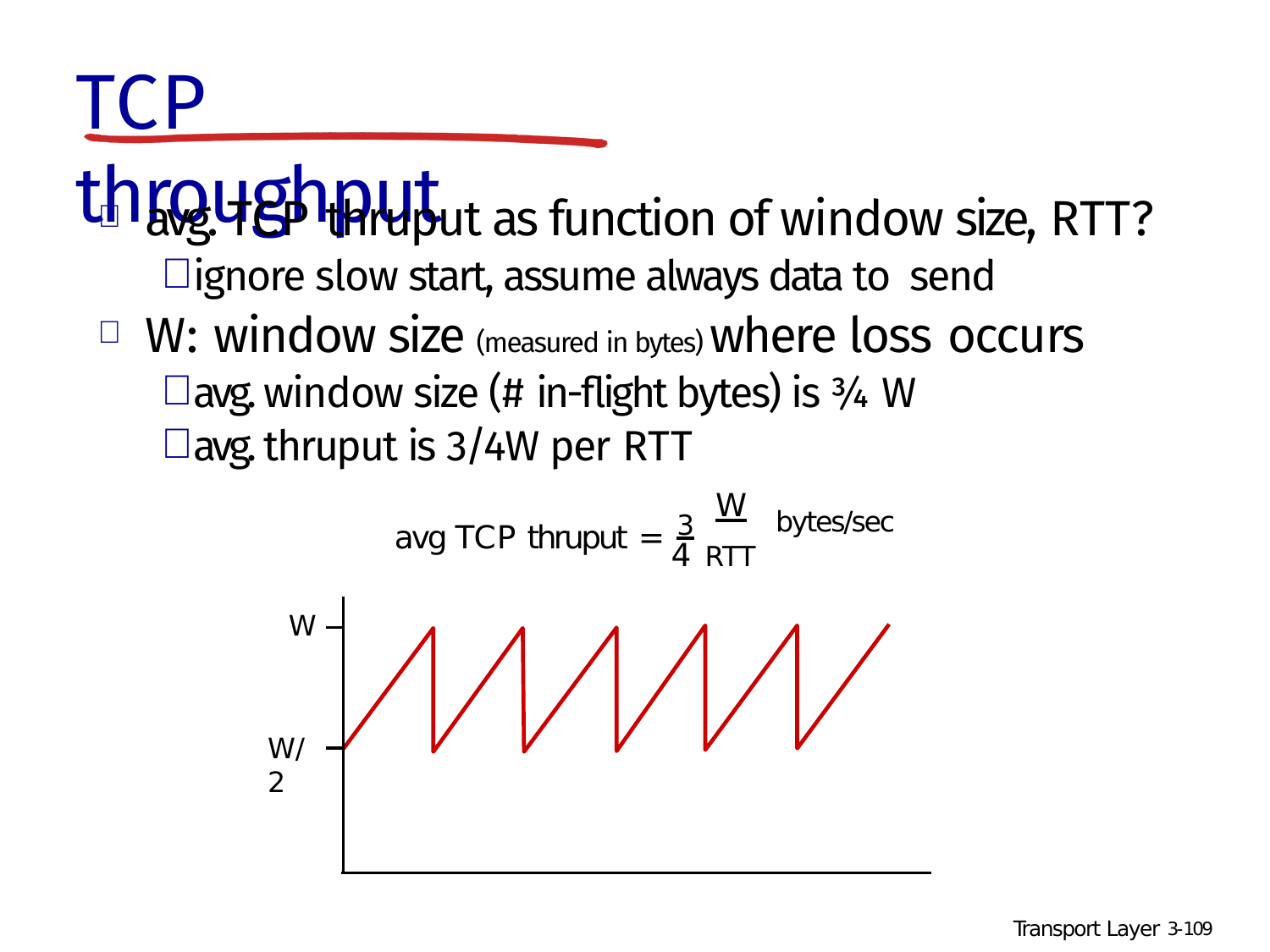

# TCP throughput

avg. TCP thruput as function of window size, RTT?
ignore slow start, assume always data to send
W: window size (measured in bytes) where loss occurs
avg. window size (# in-flight bytes) is ¾ W
avg. thruput is 3/4W per RTT
W
avg TCP thruput =	3
bytes/sec
4 RTT

W
W/2
Transport Layer 3-109